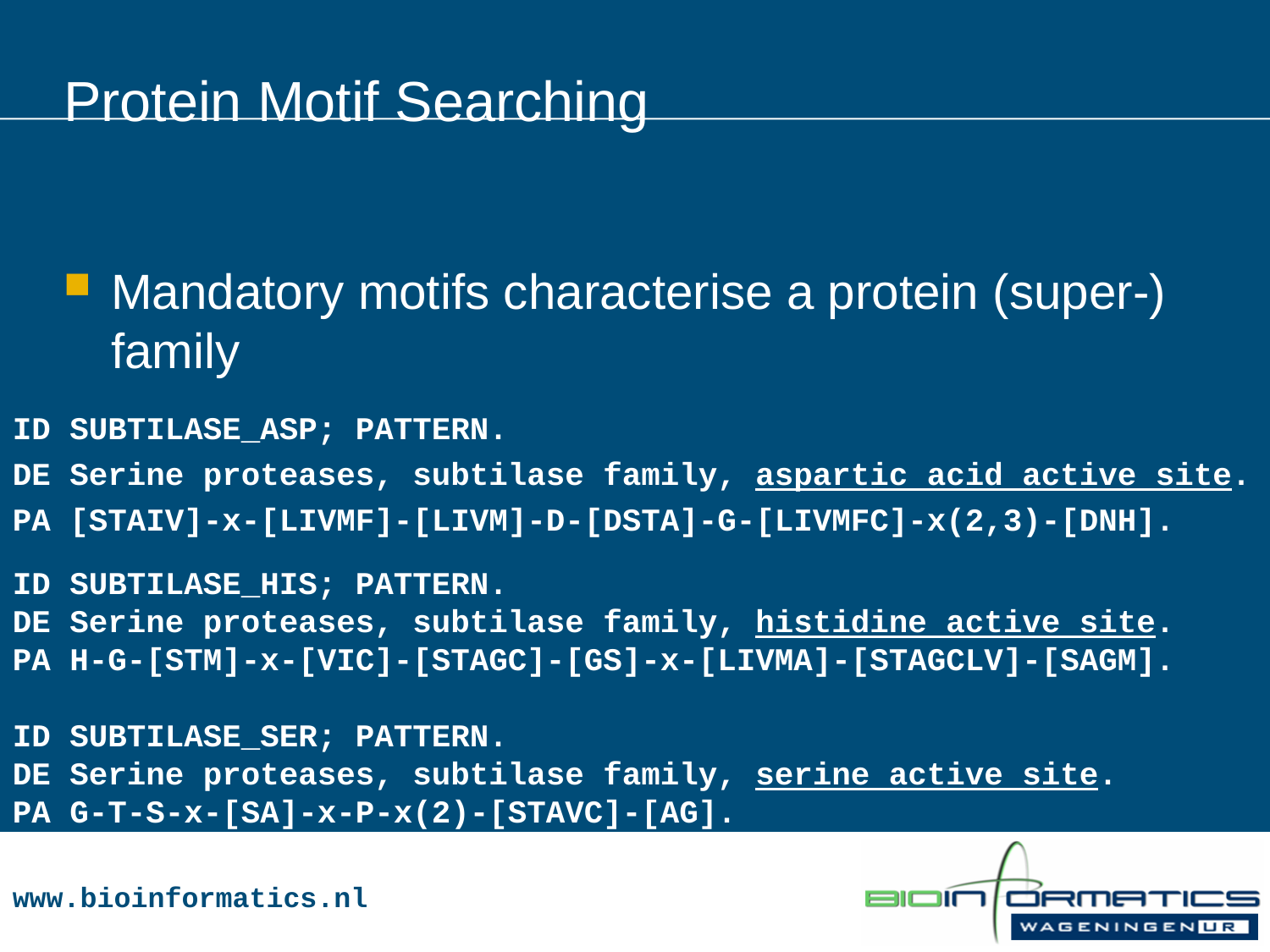

# Protein Motif Searching
Mandatory motifs characterise a protein (super-) family

ID SUBTILASE_ASP; PATTERN.
DE Serine proteases, subtilase family, aspartic acid active site.
PA [STAIV]-x-[LIVMF]-[LIVM]-D-[DSTA]-G-[LIVMFC]-x(2,3)-[DNH].

ID SUBTILASE_HIS; PATTERN.
DE Serine proteases, subtilase family, histidine active site.
PA H-G-[STM]-x-[VIC]-[STAGC]-[GS]-x-[LIVMA]-[STAGCLV]-[SAGM].

ID SUBTILASE_SER; PATTERN.
DE Serine proteases, subtilase family, serine active site.
PA G-T-S-x-[SA]-x-P-x(2)-[STAVC]-[AG].